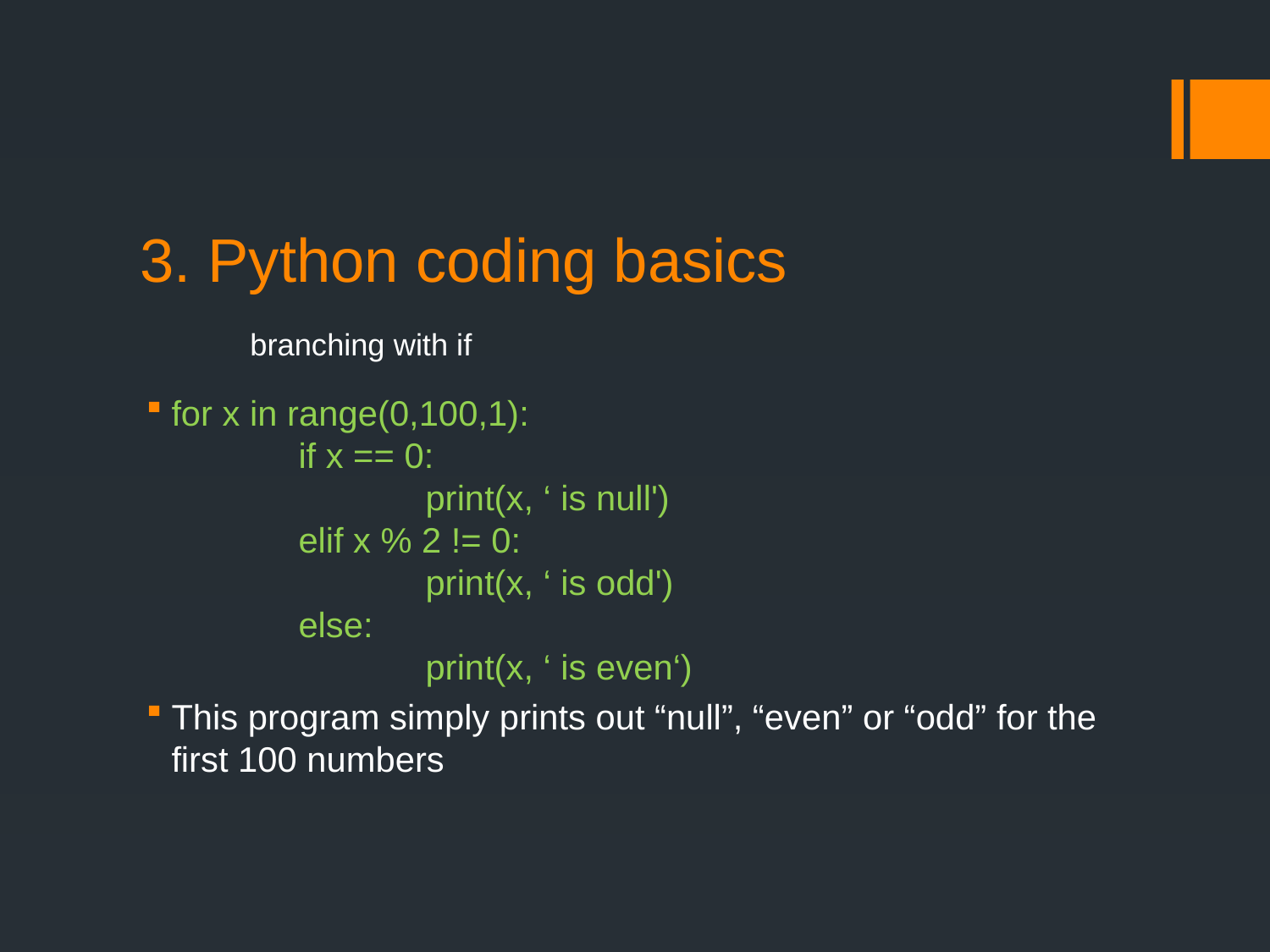

# 3. Python coding basics branching with if
for x in range(0,100,1):
	if x == 0:
		print(x, ‘ is null')
	elif x % 2 != 0:
		print(x, ‘ is odd')
	else:
		print(x, ‘ is even‘)
This program simply prints out “null”, “even” or “odd” for the first 100 numbers